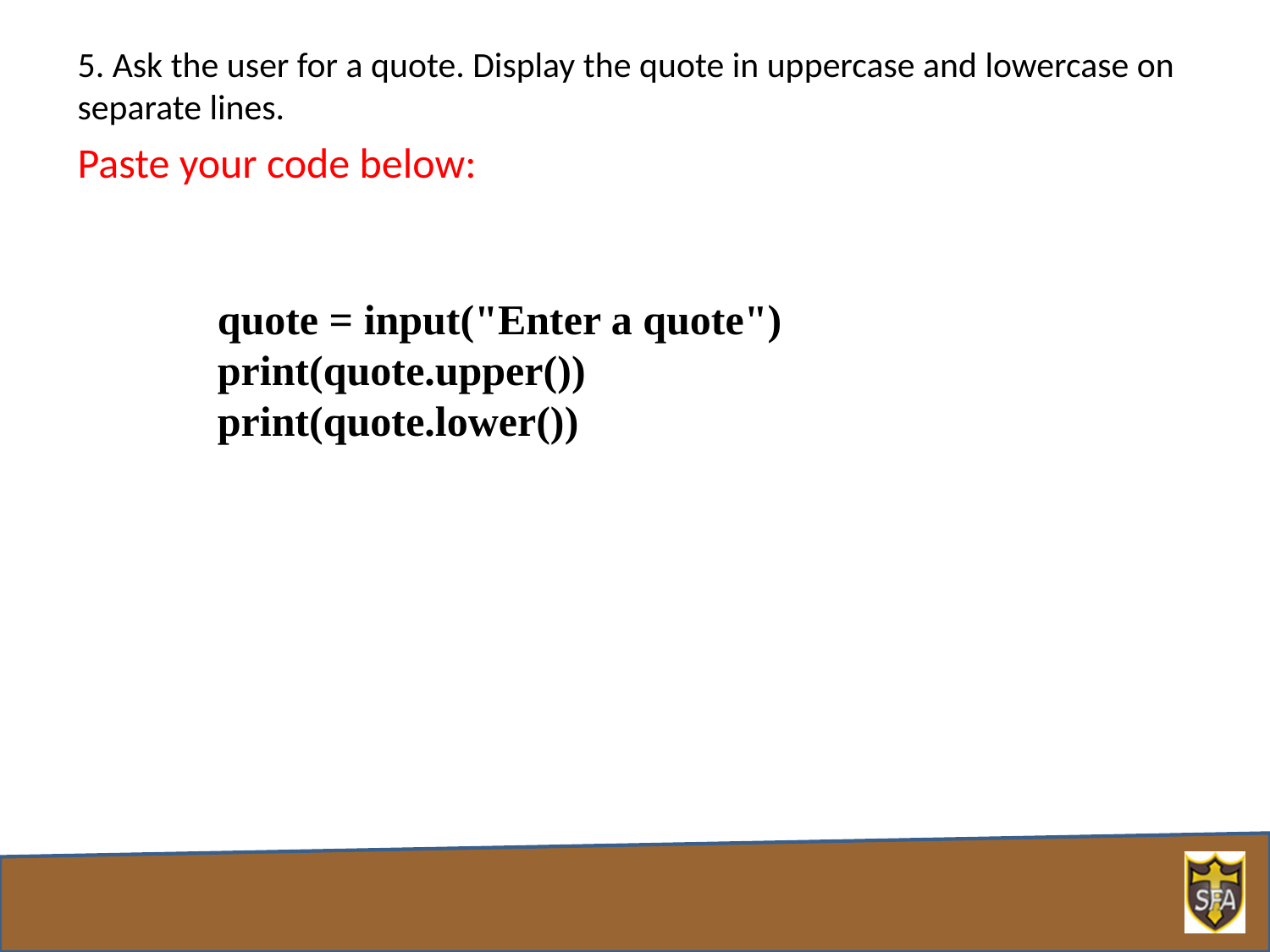

5. Ask the user for a quote. Display the quote in uppercase and lowercase on separate lines.
Paste your code below:

quote = input("Enter a quote")
print(quote.upper())
print(quote.lower())